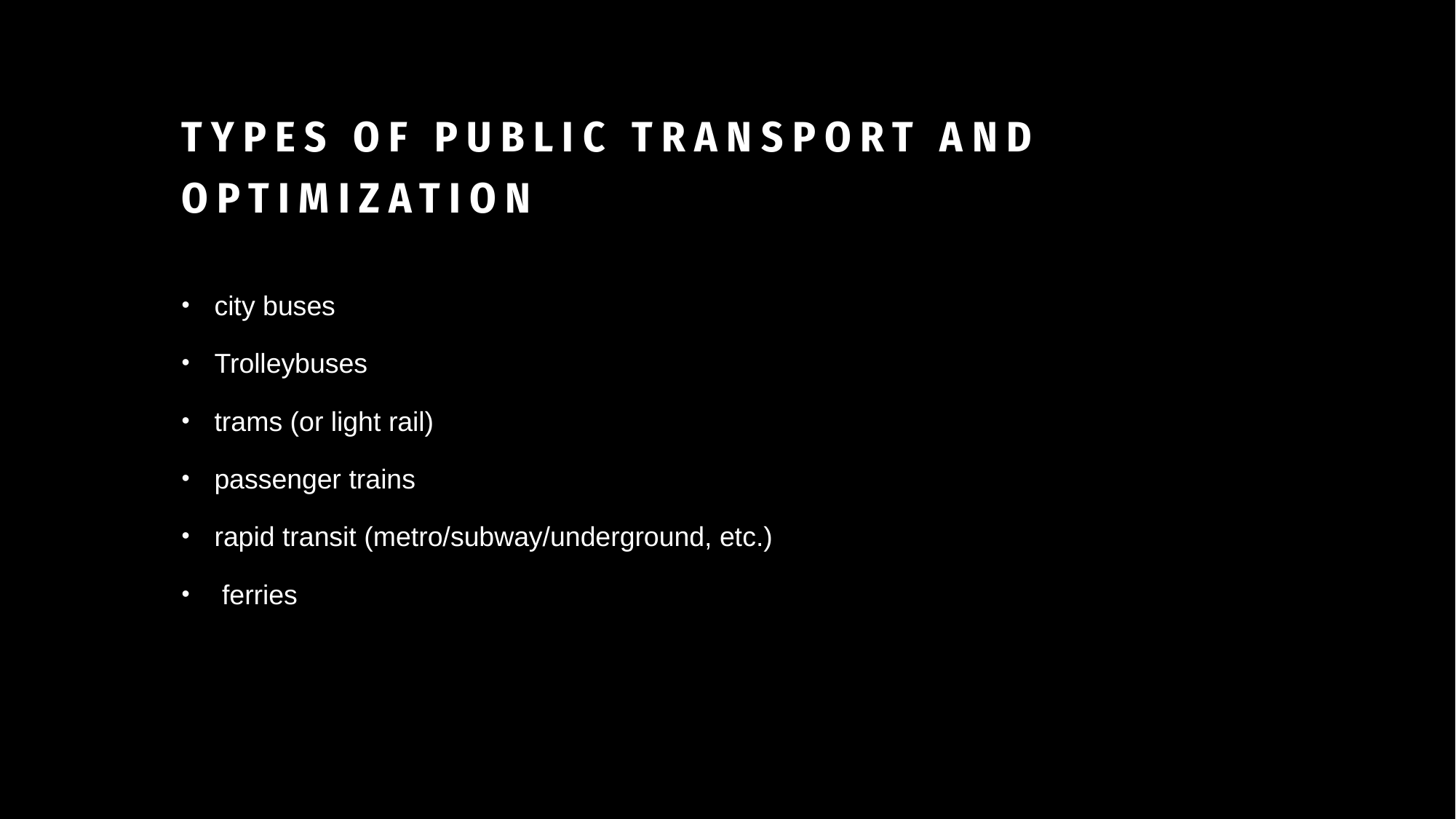

# TYPES OF PUBLIC TRANSPORT AND OPTIMIZATION
city buses
Trolleybuses
trams (or light rail)
passenger trains
rapid transit (metro/subway/underground, etc.)
 ferries